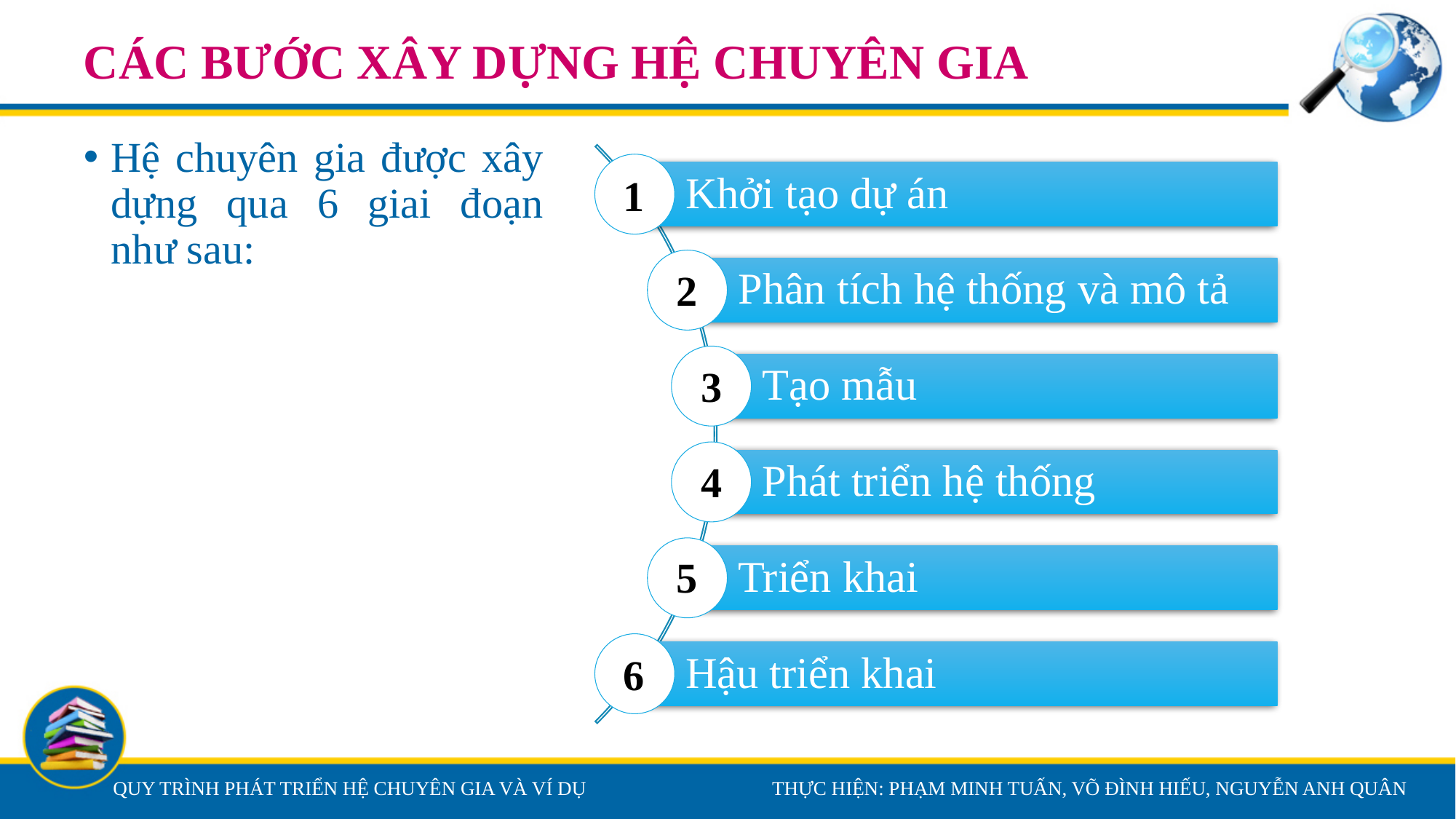

# CÁC BƯỚC XÂY DỰNG HỆ CHUYÊN GIA
Hệ chuyên gia được xây dựng qua 6 giai đoạn như sau:

Khởi tạo dự án
Phân tích hệ thống và mô tả
Tạo mẫu
Phát triển hệ thống
Triển khai
Hậu triển khai
1
2
3
4
5
6